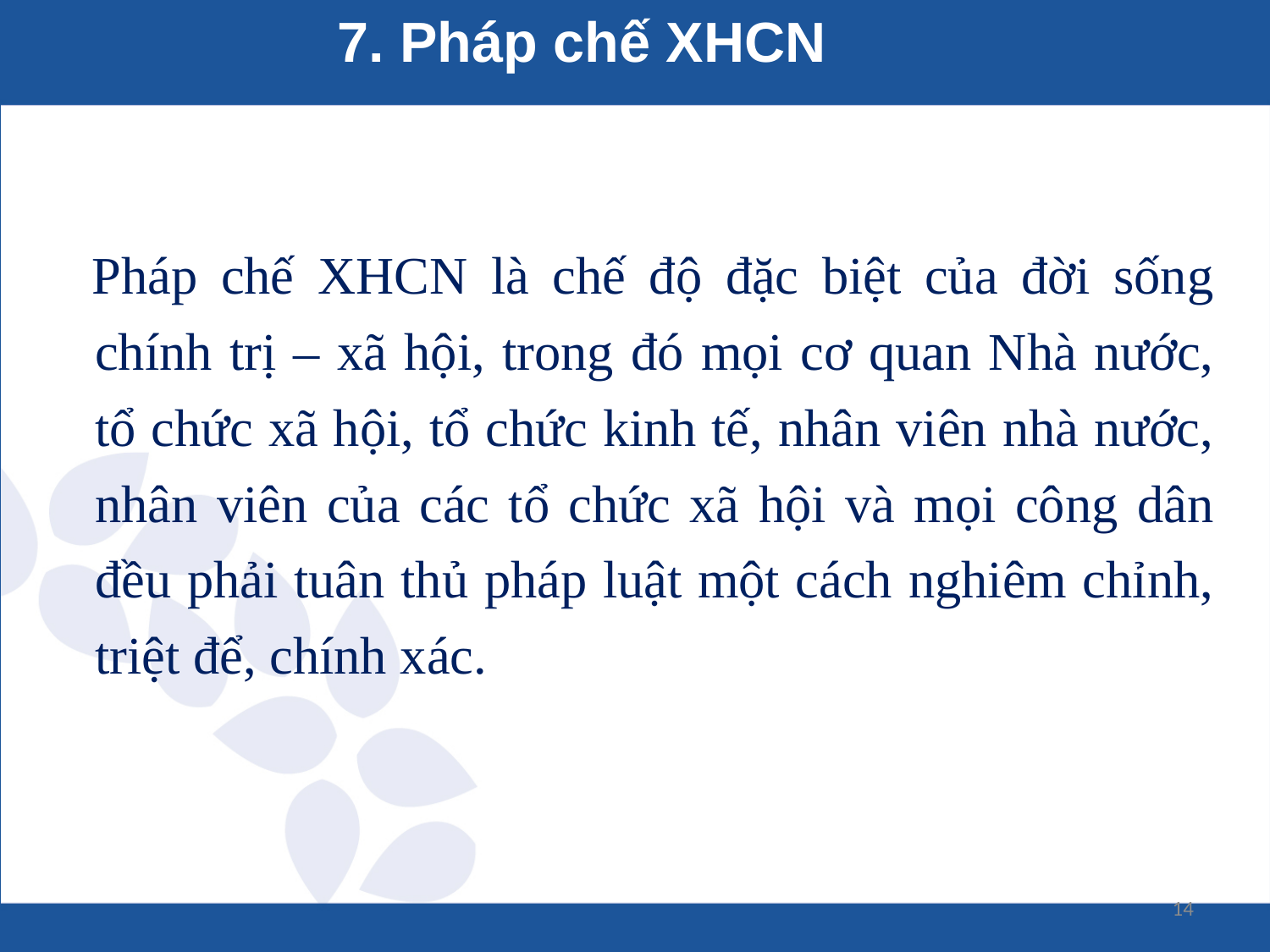

7. Pháp chế XHCN
Pháp chế XHCN là chế độ đặc biệt của đời sống chính trị – xã hội, trong đó mọi cơ quan Nhà nước, tổ chức xã hội, tổ chức kinh tế, nhân viên nhà nước, nhân viên của các tổ chức xã hội và mọi công dân đều phải tuân thủ pháp luật một cách nghiêm chỉnh, triệt để, chính xác.
14